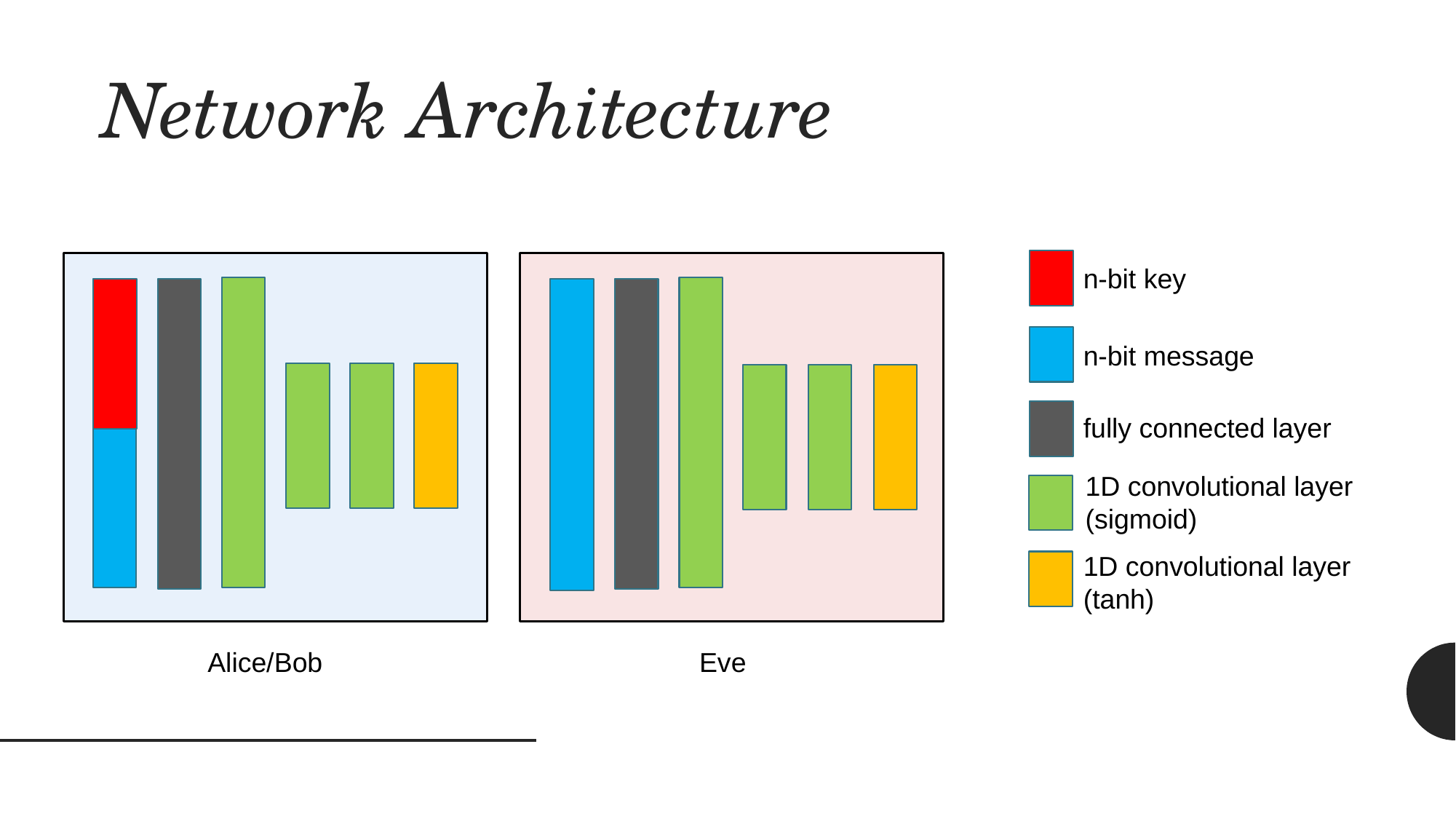

# Network Architecture

n-bit key

n-bit message

fully connected layer
1D convolutional layer (sigmoid)

1D convolutional layer (tanh)

Alice/Bob
Eve